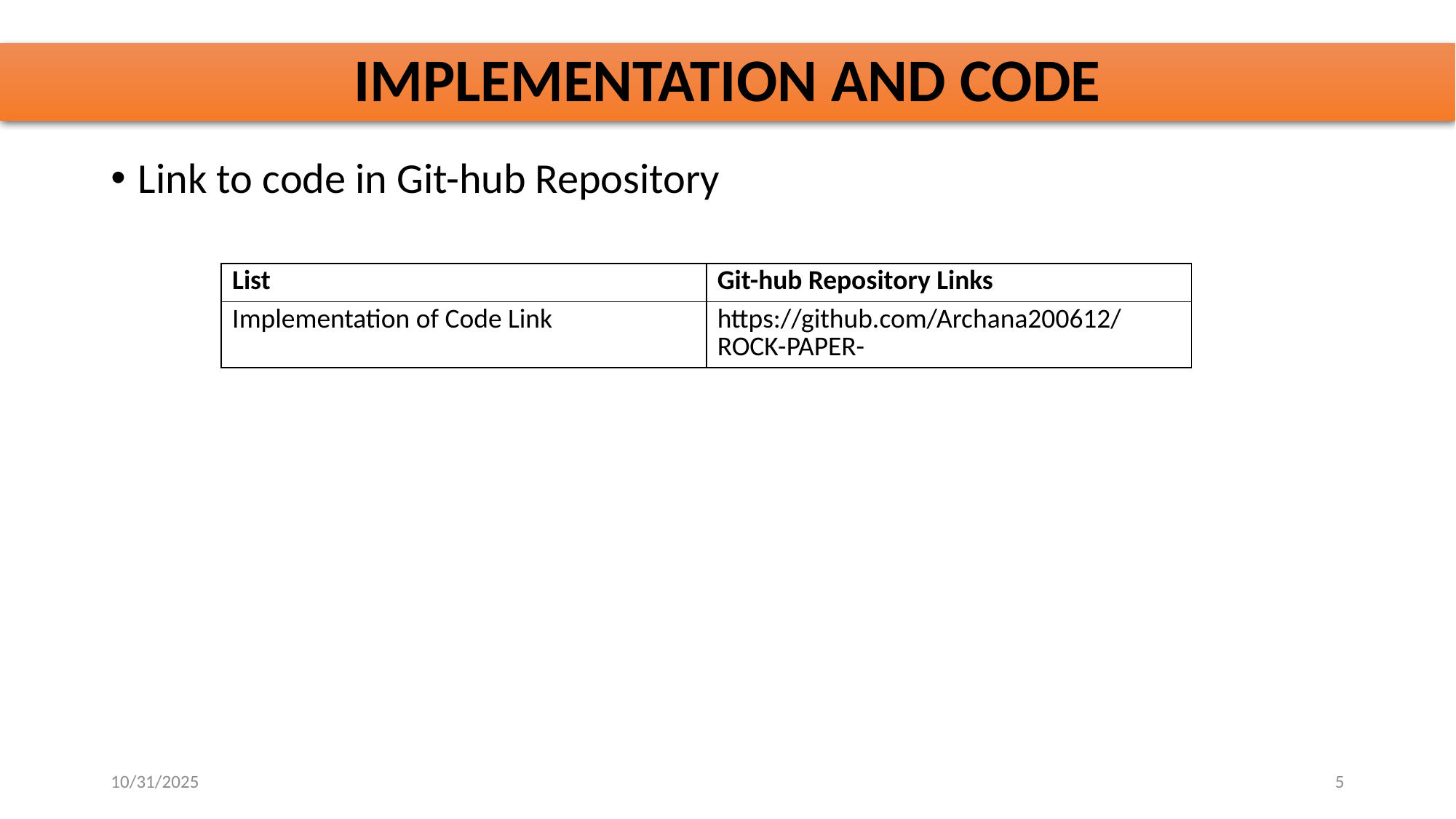

# IMPLEMENTATION AND CODE
Link to code in Git-hub Repository

| List | Git-hub Repository Links |
| --- | --- |
| Implementation of Code Link | https://github.com/Archana200612/ROCK-PAPER- |
10/31/2025
5